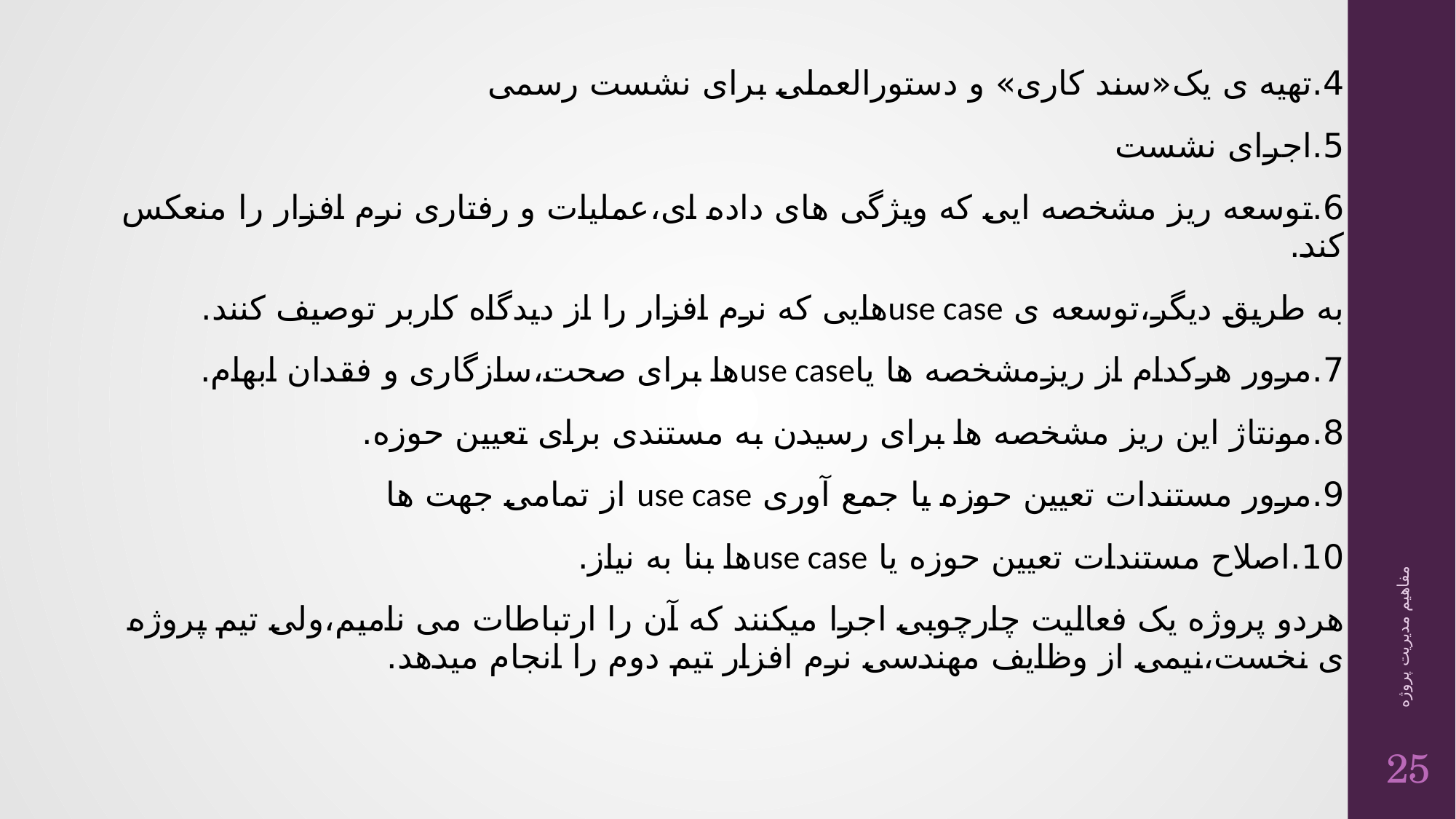

4.تهیه ی یک«سند کاری» و دستورالعملی برای نشست رسمی
5.اجرای نشست
6.توسعه ریز مشخصه ایی که ویژگی های داده ای،عملیات و رفتاری نرم افزار را منعکس کند.
به طریق دیگر،توسعه ی use caseهایی که نرم افزار را از دیدگاه کاربر توصیف کنند.
7.مرور هرکدام از ریزمشخصه ها یاuse caseها برای صحت،سازگاری و فقدان ابهام.
8.مونتاژ این ریز مشخصه ها برای رسیدن به مستندی برای تعیین حوزه.
9.مرور مستندات تعیین حوزه یا جمع آوری use case از تمامی جهت ها
10.اصلاح مستندات تعیین حوزه یا use caseها بنا به نیاز.
هردو پروژه یک فعالیت چارچوبی اجرا میکنند که آن را ارتباطات می نامیم،ولی تیم پروژه ی نخست،نیمی از وظایف مهندسی نرم افزار تیم دوم را انجام میدهد.
مفاهیم مدیریت پروژه
25